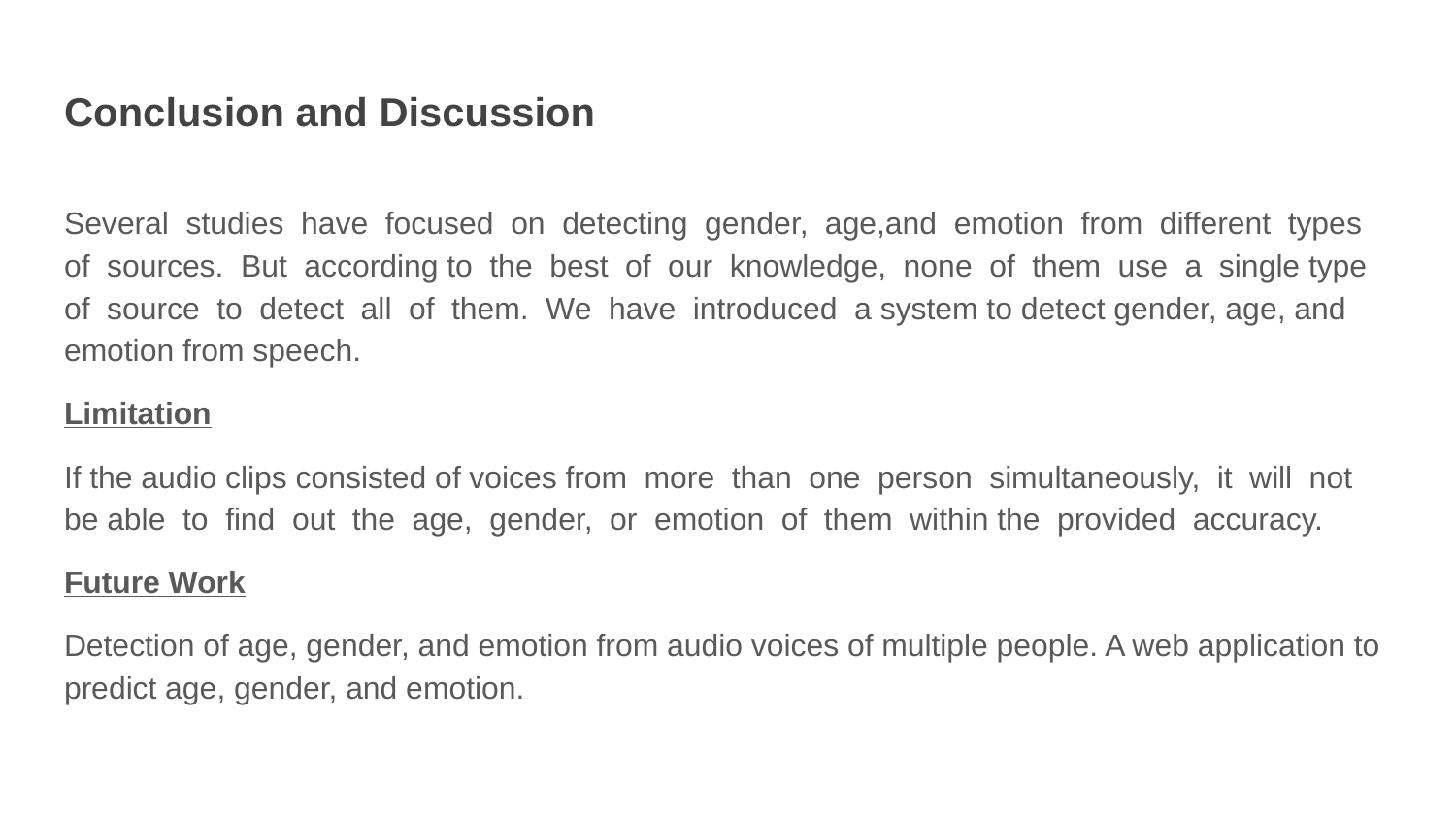

Conclusion and Discussion
Several  studies  have  focused  on  detecting  gender,  age,and  emotion  from  different  types  of  sources.  But  according to  the  best  of  our  knowledge,  none  of  them  use  a  single type  of  source  to  detect  all  of  them.  We  have  introduced  a system to detect gender, age, and emotion from speech.
Limitation
If the audio clips consisted of voices from  more  than  one  person  simultaneously,  it  will  not  be able  to  find  out  the  age,  gender,  or  emotion  of  them  within the  provided  accuracy.
Future Work
Detection of age, gender, and emotion from audio voices of multiple people. A web application to predict age, gender, and emotion.